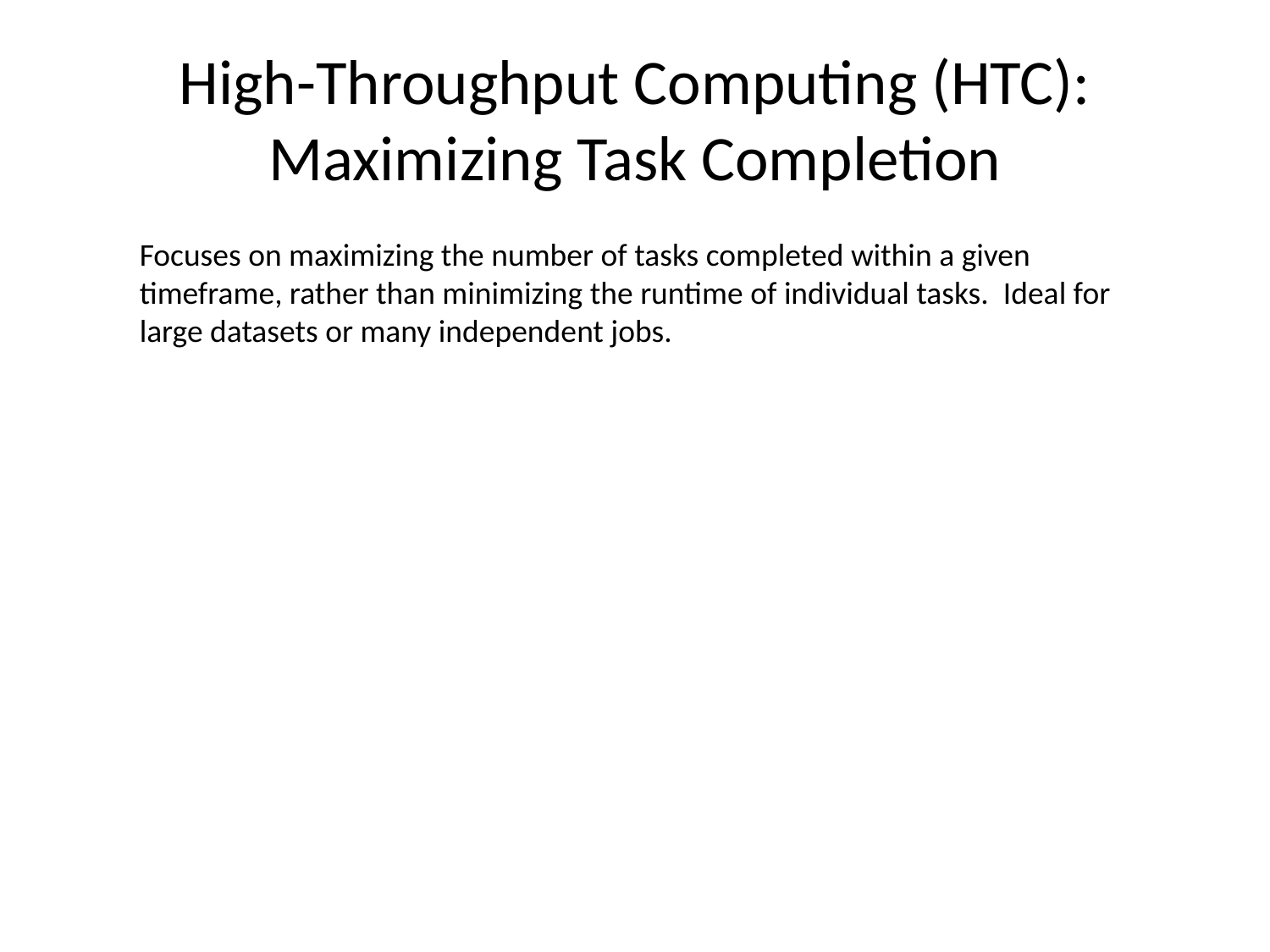

# High-Throughput Computing (HTC): Maximizing Task Completion

Focuses on maximizing the number of tasks completed within a given timeframe, rather than minimizing the runtime of individual tasks.  Ideal for large datasets or many independent jobs.